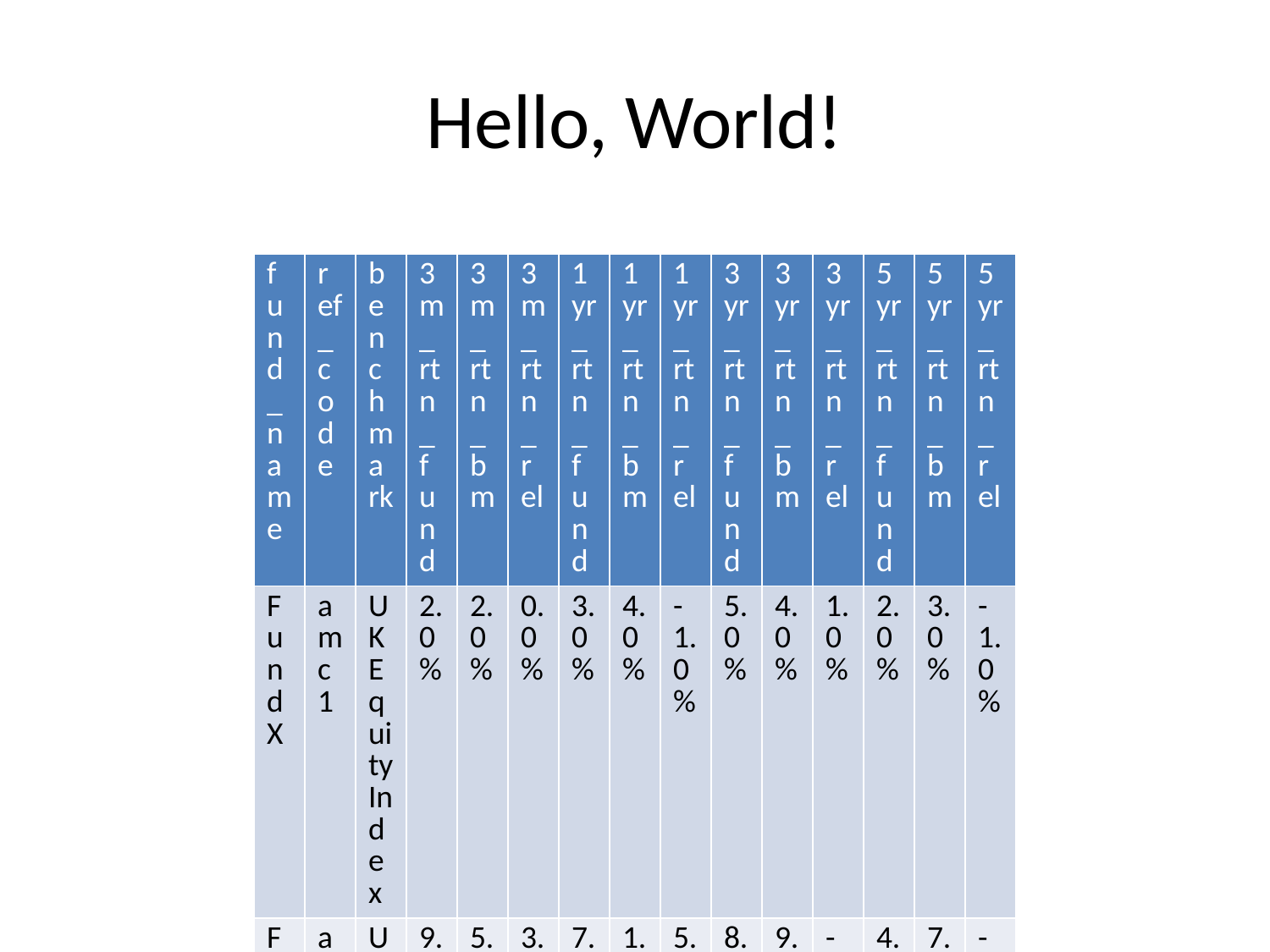

# Hello, World!
| fund\_name | ref\_code | benchmark | 3m\_rtn\_fund | 3m\_rtn\_bm | 3m\_rtn\_rel | 1yr\_rtn\_fund | 1yr\_rtn\_bm | 1yr\_rtn\_rel | 3yr\_rtn\_fund | 3yr\_rtn\_bm | 3yr\_rtn\_rel | 5yr\_rtn\_fund | 5yr\_rtn\_bm | 5yr\_rtn\_rel |
| --- | --- | --- | --- | --- | --- | --- | --- | --- | --- | --- | --- | --- | --- | --- |
| Fund X | amc1 | UK Equity Index | 2.0% | 2.0% | 0.0% | 3.0% | 4.0% | -1.0% | 5.0% | 4.0% | 1.0% | 2.0% | 3.0% | -1.0% |
| Fund Y | amc2 | US Equity Index | 9.0% | 5.0% | 3.8% | 7.0% | 1.0% | 5.9% | 8.0% | 9.0% | -0.9% | 4.0% | 7.0% | -2.8% |
| Fund Z | amc3 | Global Fixed Income Index | 10.0% | 8.0% | 1.9% | 4.0% | 8.0% | -3.7% | 5.0% | 1.0% | 4.0% | 4.0% | 5.0% | -0.9% |